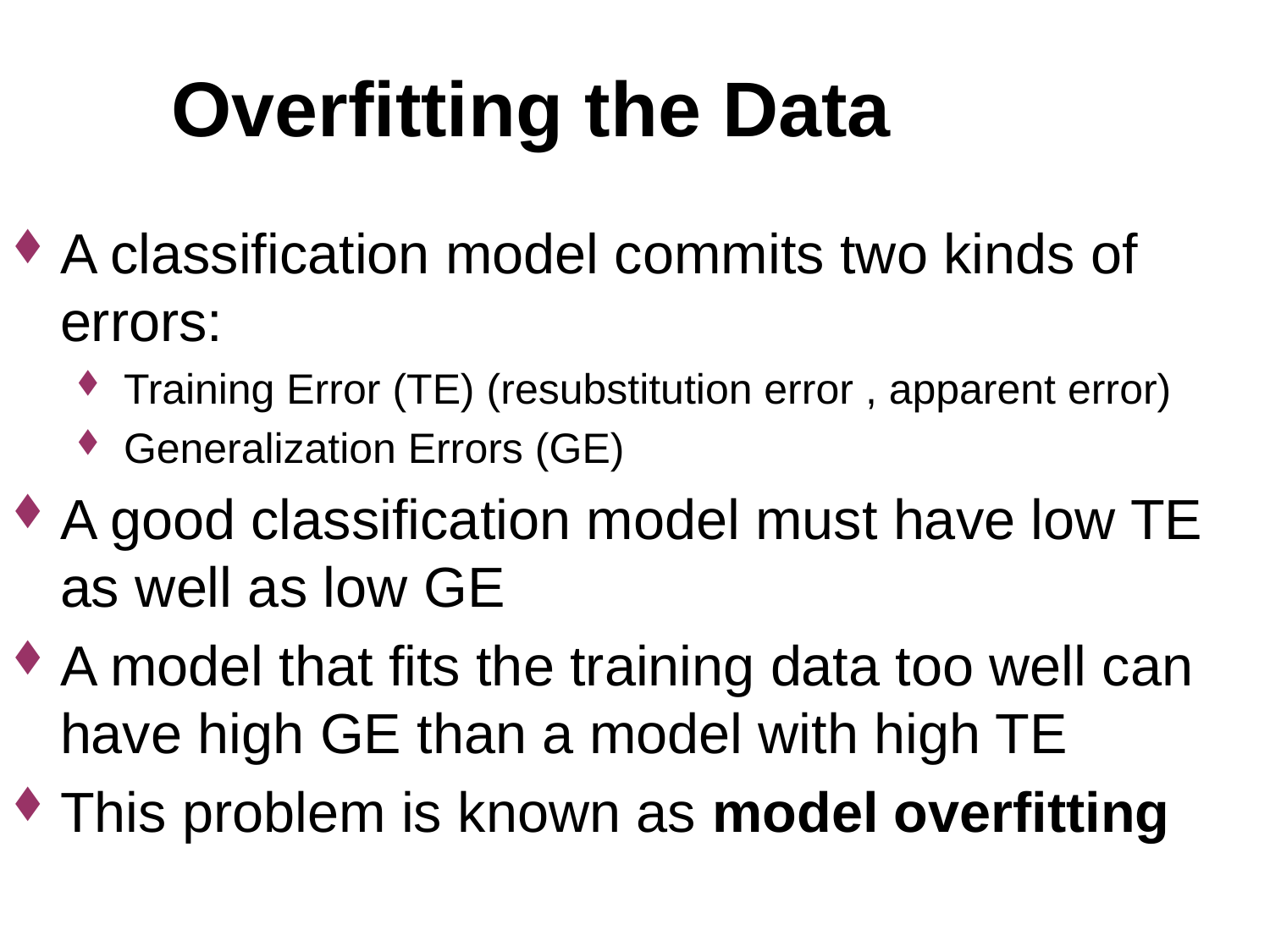

Overfitting the Data
A classification model commits two kinds of errors:
Training Error (TE) (resubstitution error , apparent error)
Generalization Errors (GE)
A good classification model must have low TE as well as low GE
A model that fits the training data too well can have high GE than a model with high TE
This problem is known as model overfitting